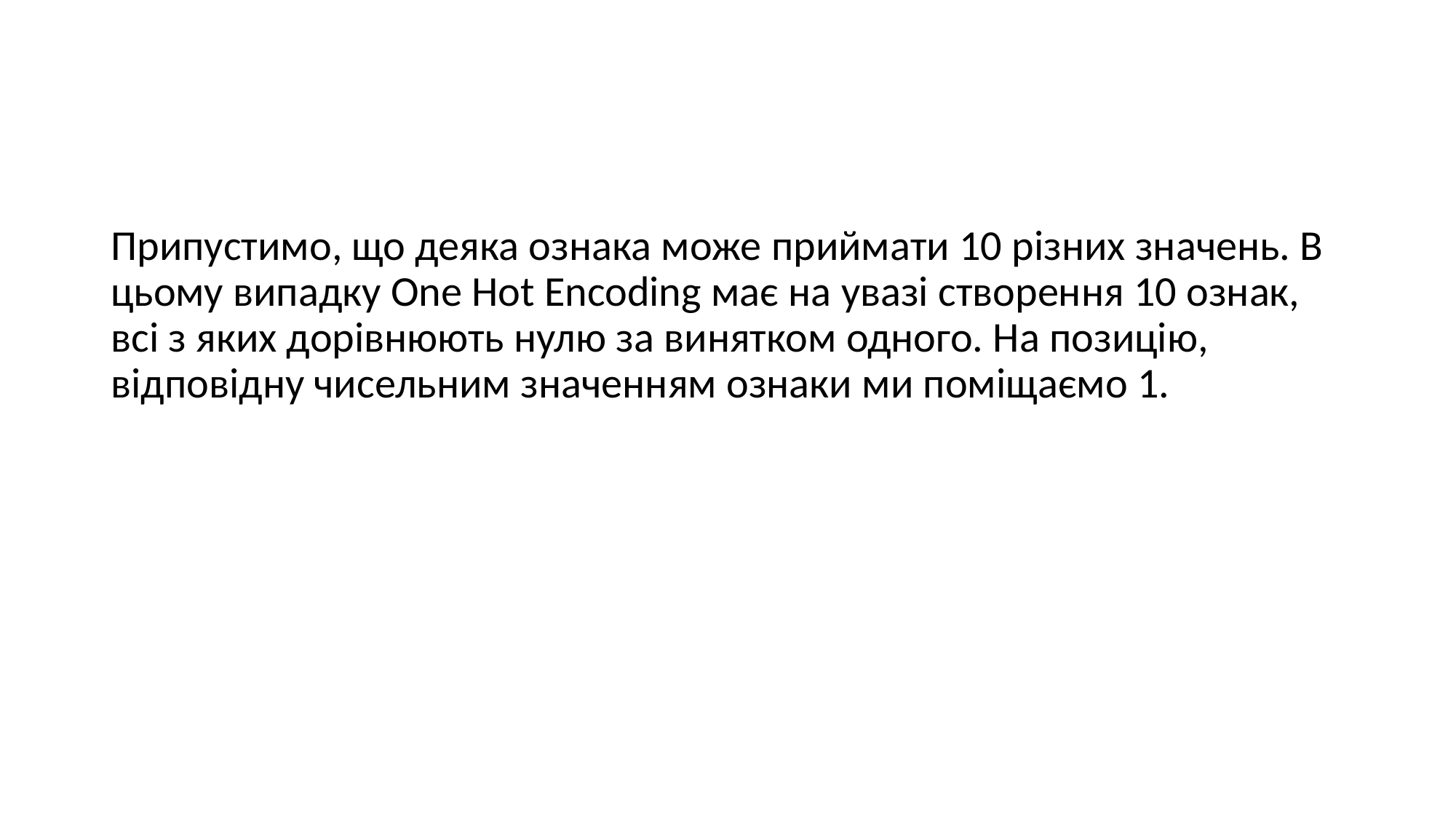

#
Припустимо, що деяка ознака може приймати 10 різних значень. В цьому випадку One Hot Encoding має на увазі створення 10 ознак, всі з яких дорівнюють нулю за винятком одного. На позицію, відповідну чисельним значенням ознаки ми поміщаємо 1.